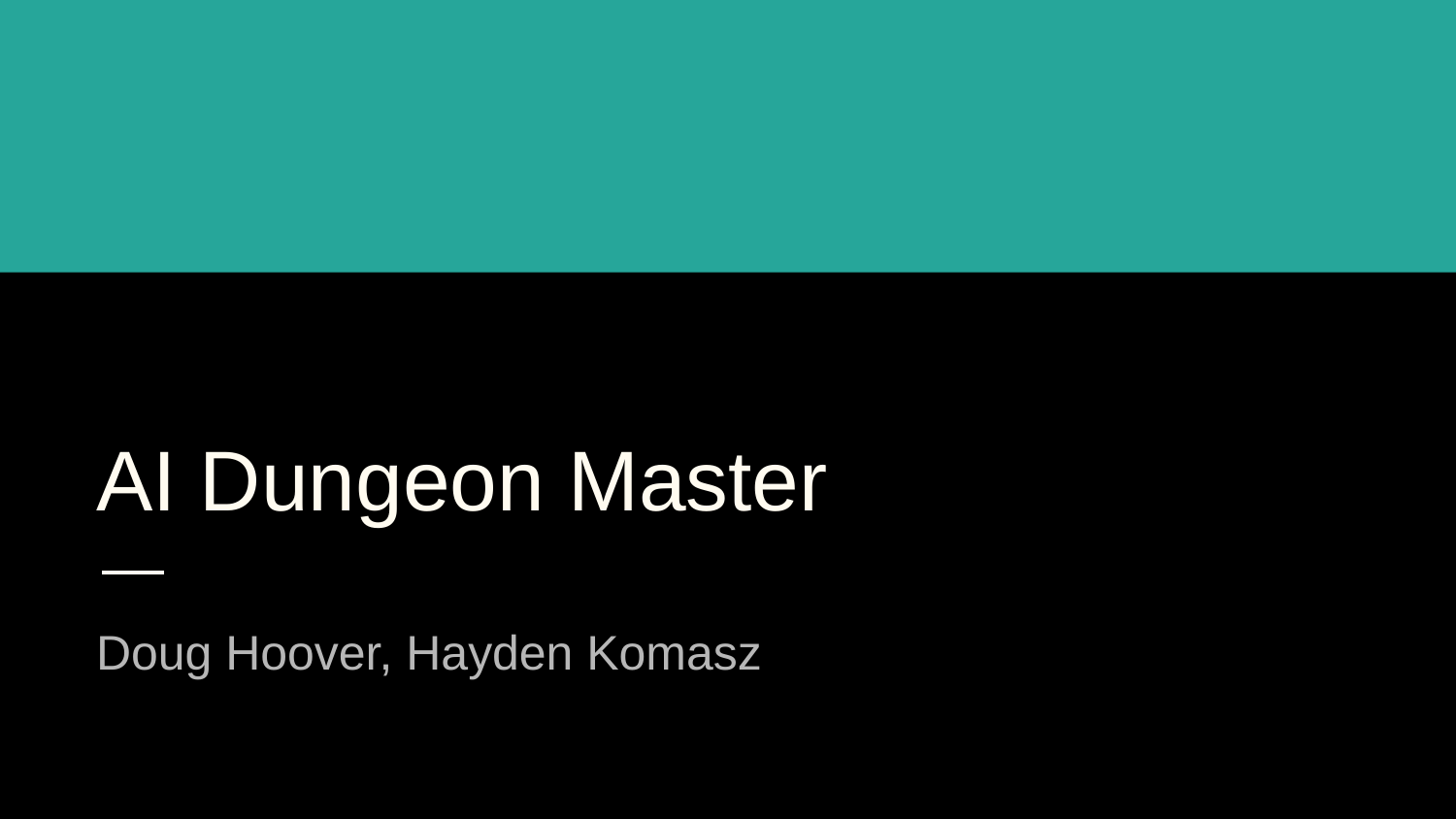

# AI Dungeon Master
Doug Hoover, Hayden Komasz